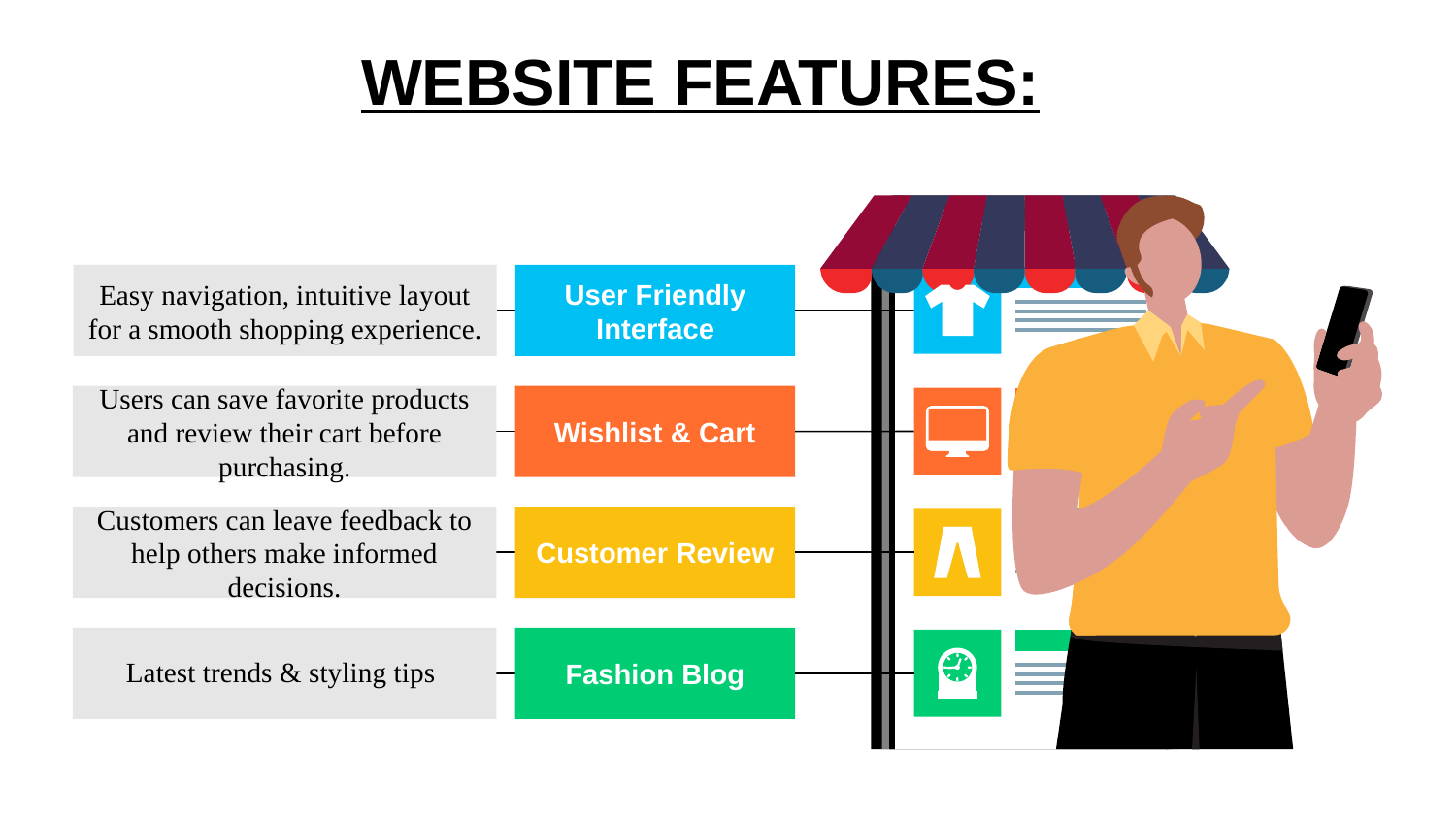

# WEBSITE FEATURES:

Easy navigation, intuitive layout for a smooth shopping experience.
User Friendly Interface

Users can save favorite products and review their cart before purchasing.
Wishlist & Cart

Customers can leave feedback to help others make informed decisions.
Customer Review

Fashion Blog
Latest trends & styling tips